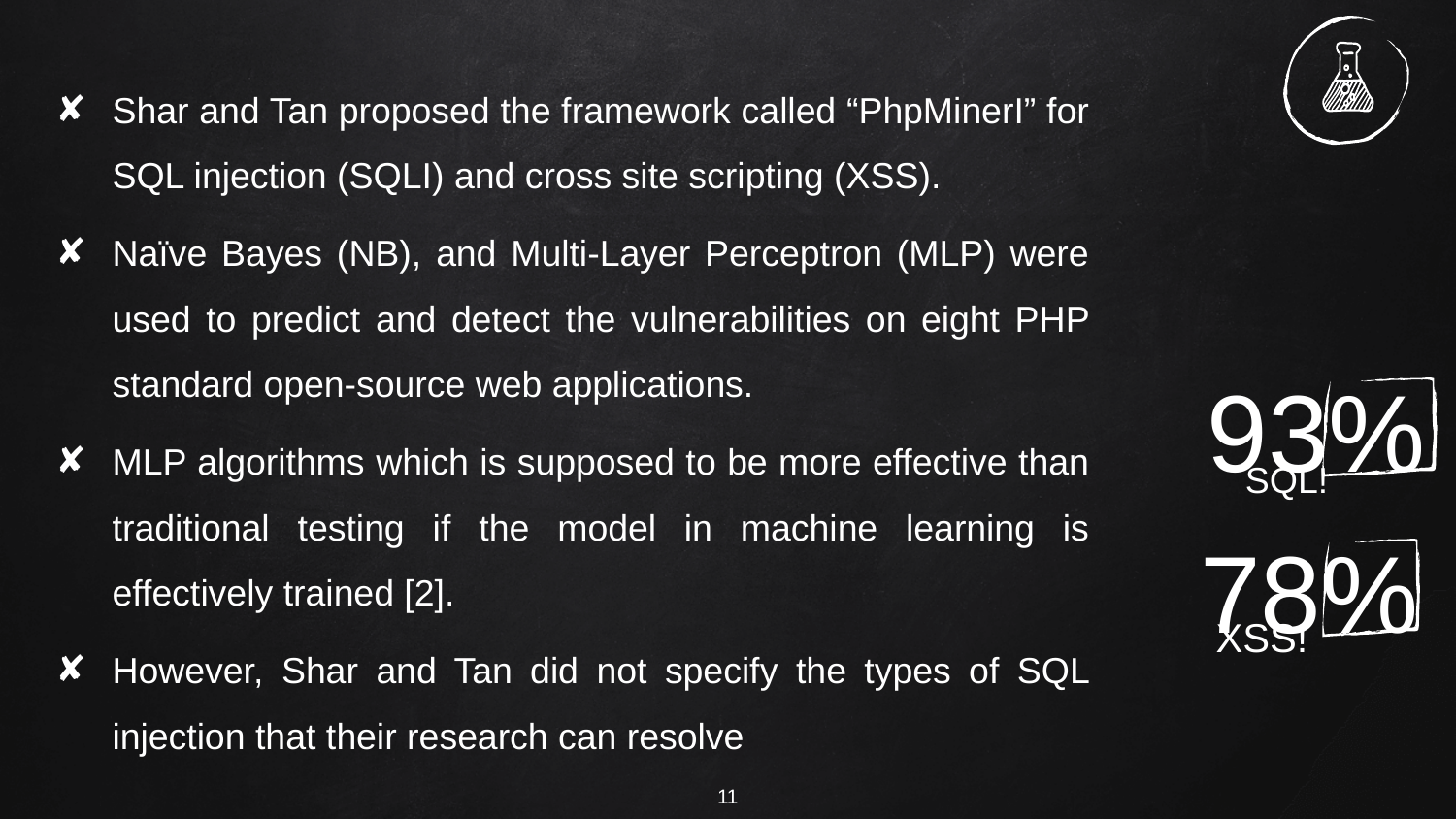

Shar and Tan proposed the framework called “PhpMinerI” for SQL injection (SQLI) and cross site scripting (XSS).
Naïve Bayes (NB), and Multi-Layer Perceptron (MLP) were used to predict and detect the vulnerabilities on eight PHP standard open-source web applications.
MLP algorithms which is supposed to be more effective than traditional testing if the model in machine learning is effectively trained [2].
However, Shar and Tan did not specify the types of SQL injection that their research can resolve

93%

SQL!
78%

XSS!
11